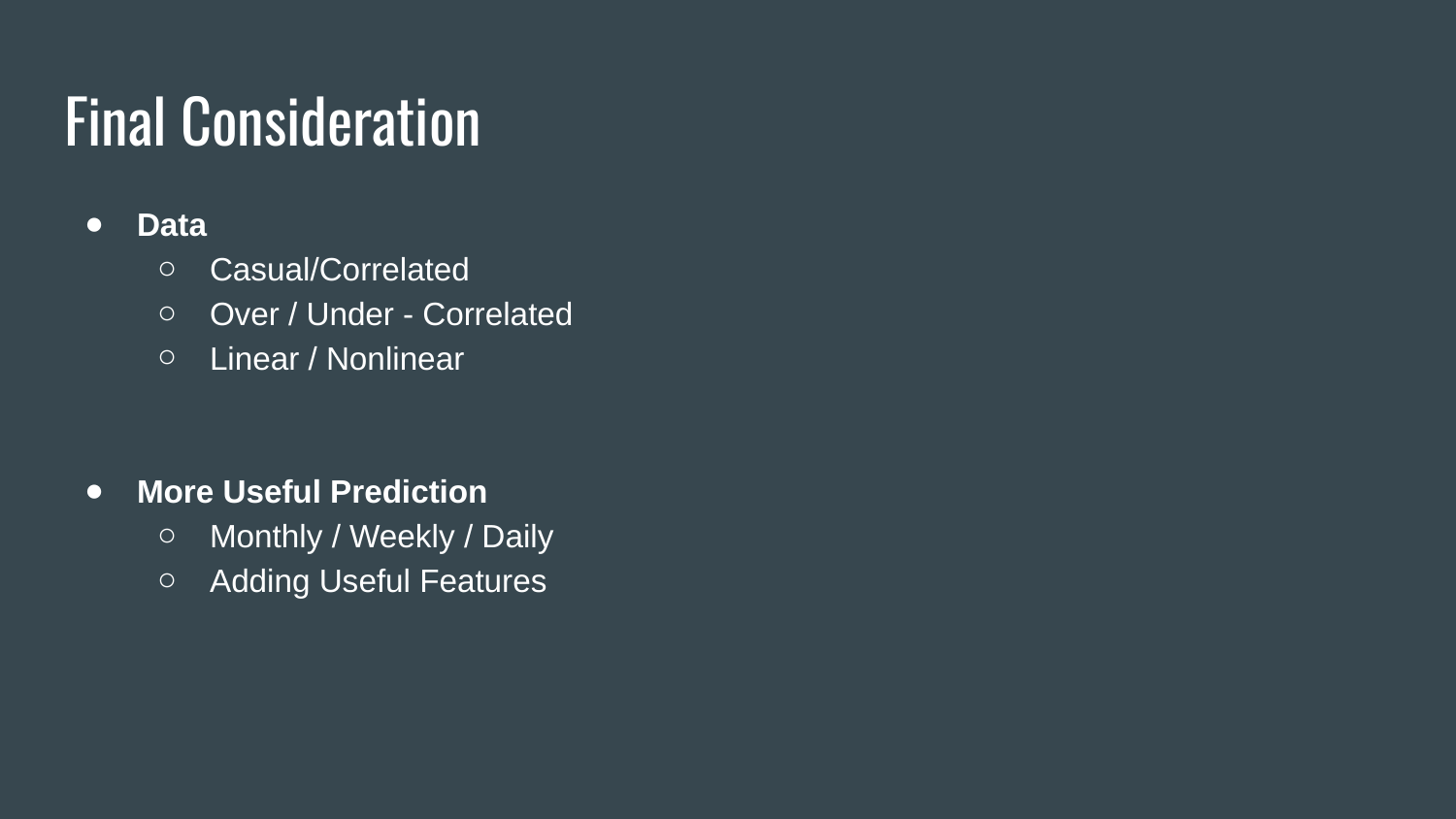

# Final Consideration
Data
Casual/Correlated
Over / Under - Correlated
Linear / Nonlinear

More Useful Prediction
Monthly / Weekly / Daily
Adding Useful Features